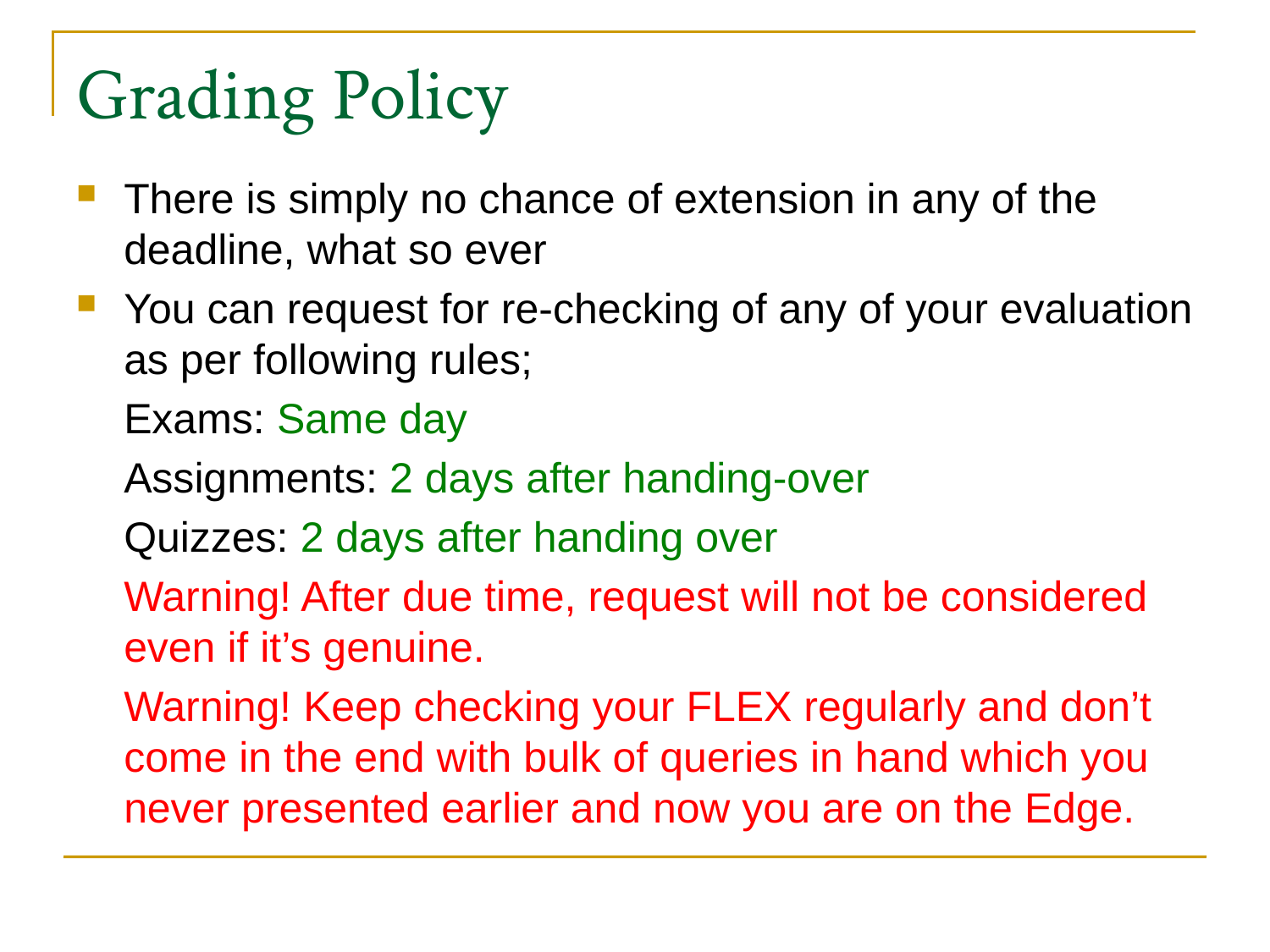

# Grading Policy
There is simply no chance of extension in any of the deadline, what so ever
You can request for re-checking of any of your evaluation as per following rules;
	Exams: Same day
	Assignments: 2 days after handing-over
	Quizzes: 2 days after handing over
	Warning! After due time, request will not be considered even if it’s genuine.
	Warning! Keep checking your FLEX regularly and don’t come in the end with bulk of queries in hand which you never presented earlier and now you are on the Edge.